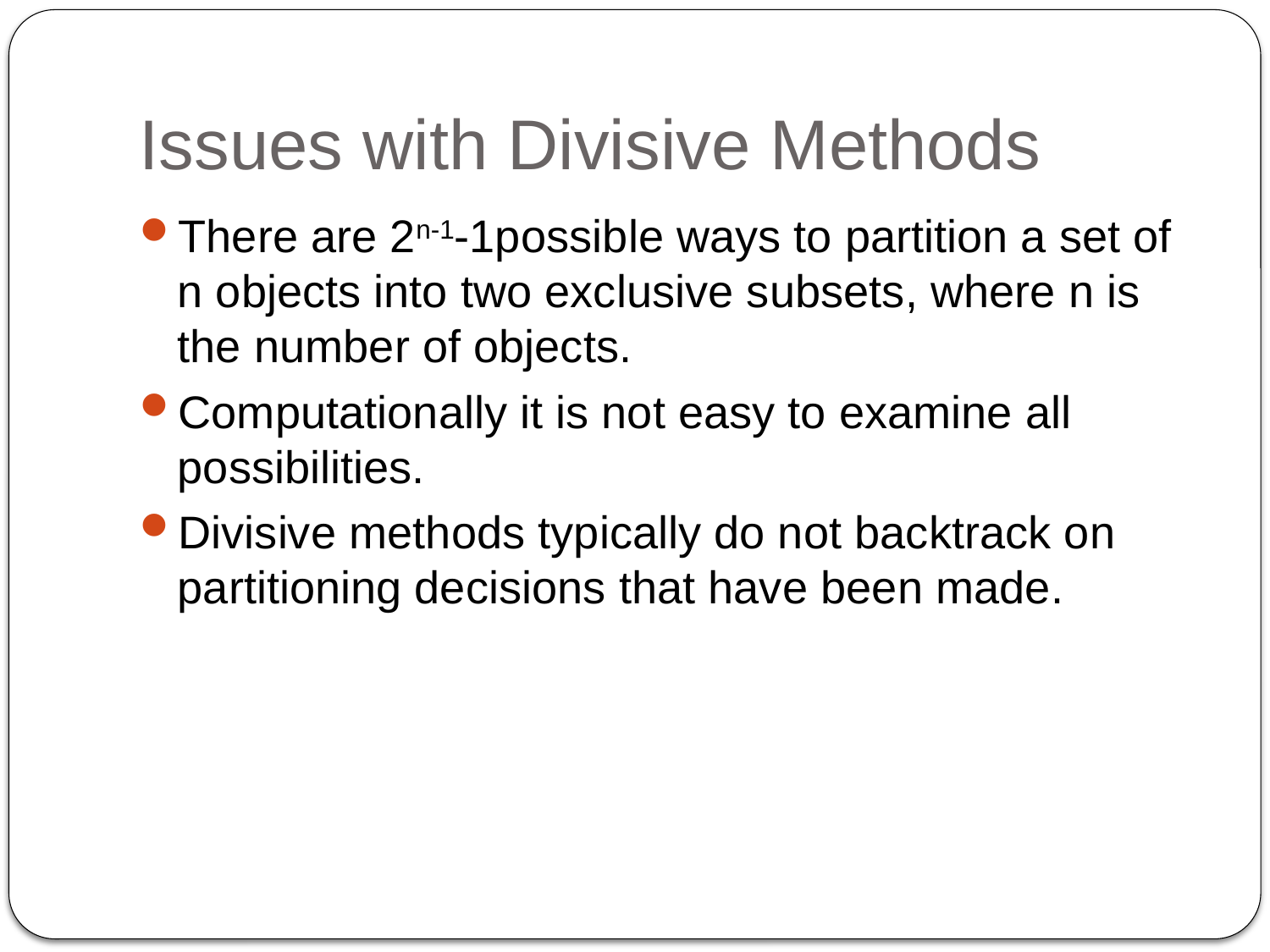

# Issues with Divisive Methods
There are 2n-1-1possible ways to partition a set of n objects into two exclusive subsets, where n is the number of objects.
Computationally it is not easy to examine all possibilities.
Divisive methods typically do not backtrack on partitioning decisions that have been made.